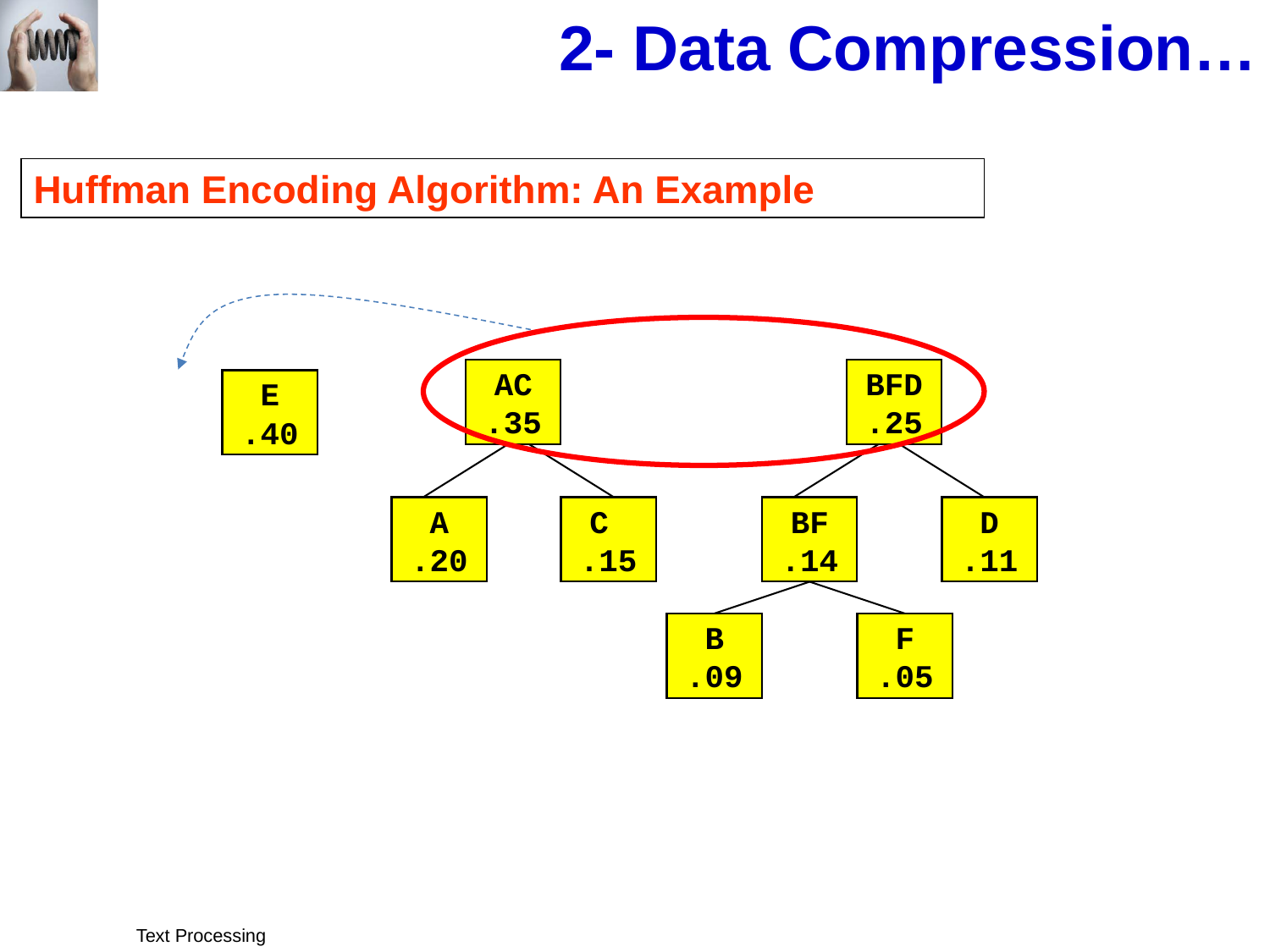

2- Data Compression…
Huffman Encoding Algorithm: An Example

AC
.35
A
.20
C
.15
BFD
.25
BF
.14
D
.11
B
.09
F
.05
E
.40
Text Processing